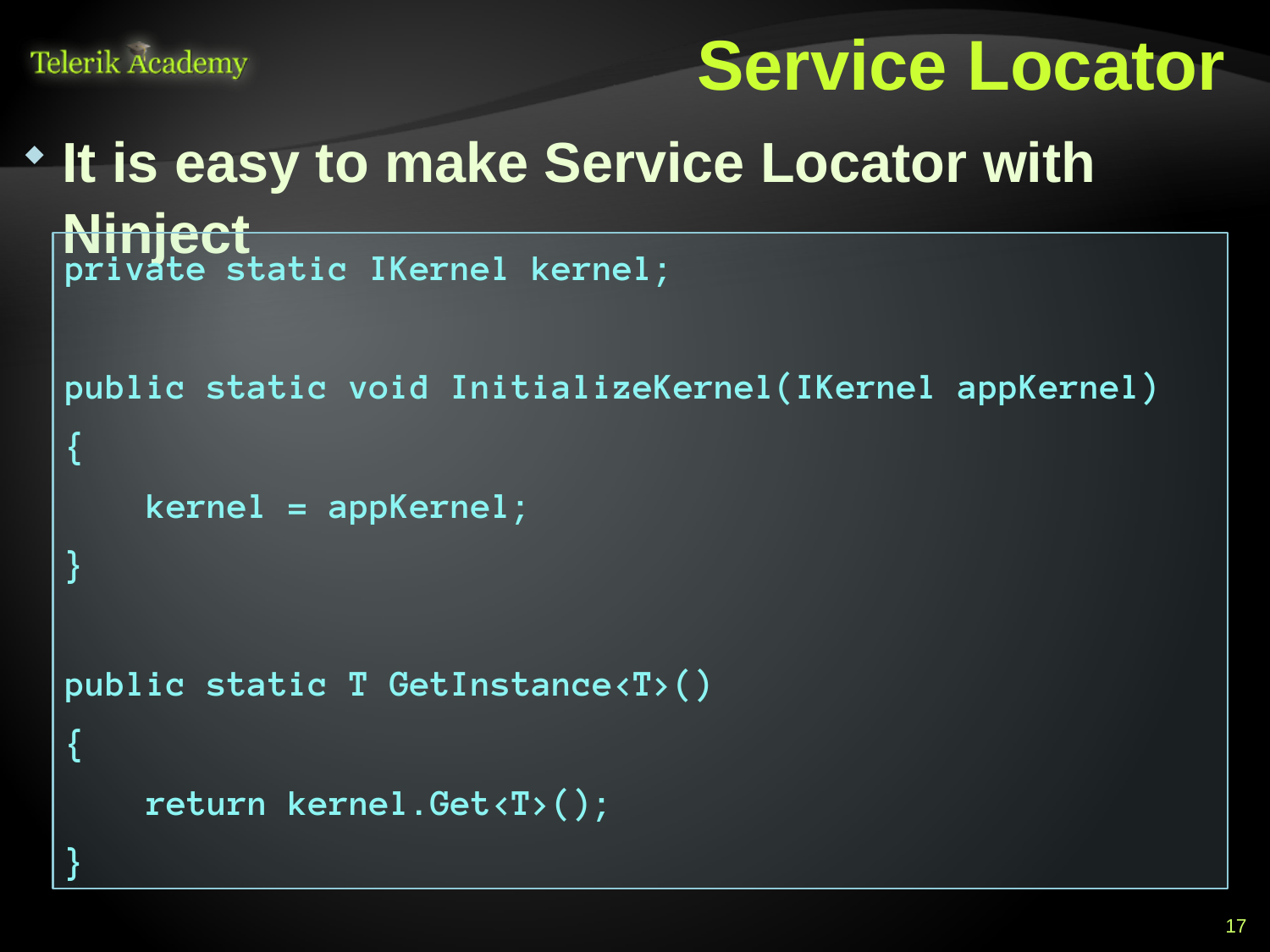

# Service Locator
It is easy to make Service Locator with Ninject

private static IKernel kernel;

public static void InitializeKernel(IKernel appKernel)
{
    kernel = appKernel;
}

public static T GetInstance<T>()
{
    return kernel.Get<T>();
}
17